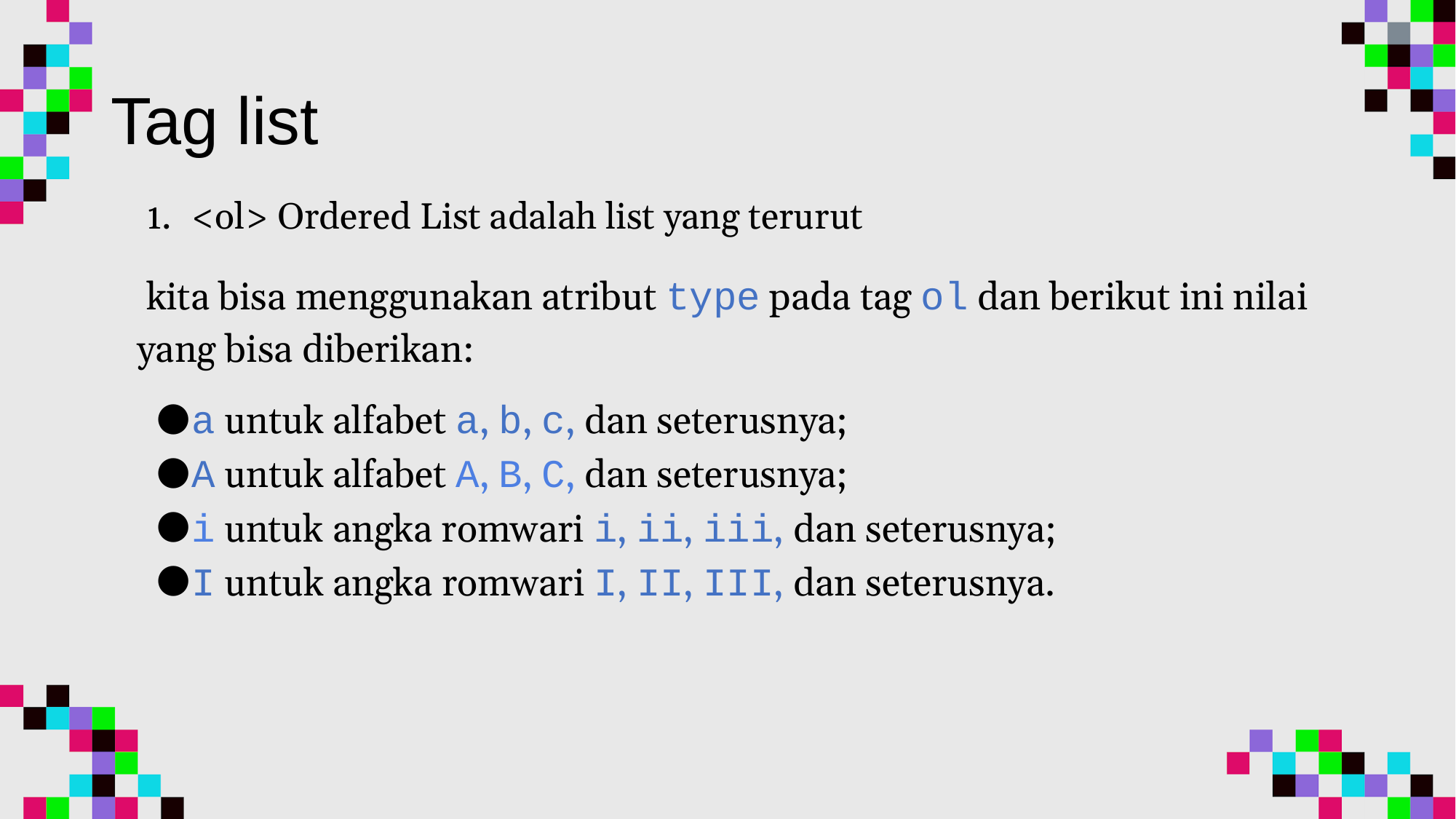

# Tag list
<ol> Ordered List adalah list yang terurut
 kita bisa menggunakan atribut type pada tag ol dan berikut ini nilai yang bisa diberikan:
a untuk alfabet a, b, c, dan seterusnya;
A untuk alfabet A, B, C, dan seterusnya;
i untuk angka romwari i, ii, iii, dan seterusnya;
I untuk angka romwari I, II, III, dan seterusnya.